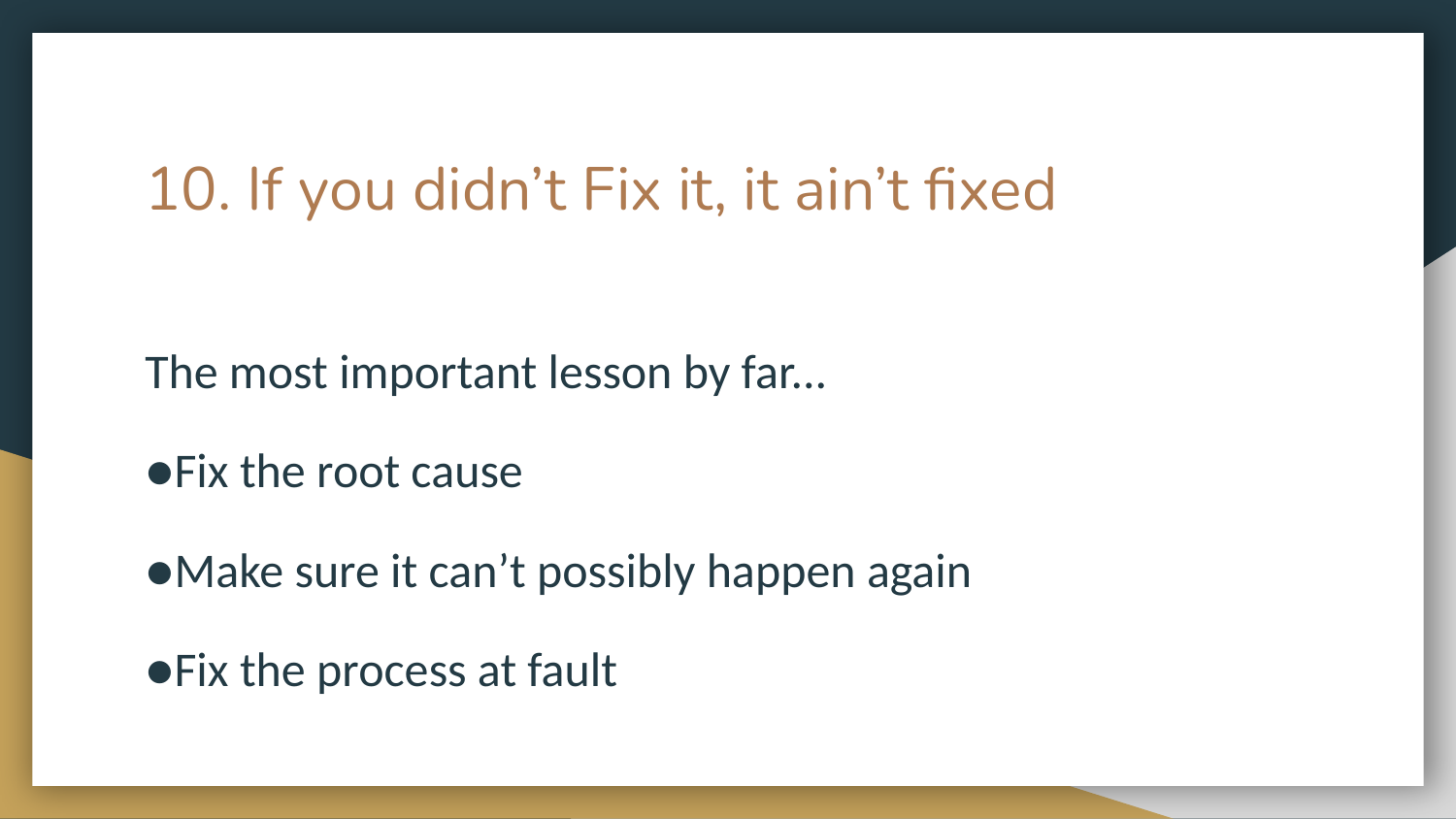

# 10. If you didn’t Fix it, it ain’t fixed
The most important lesson by far...
●Fix the root cause
●Make sure it can’t possibly happen again
●Fix the process at fault